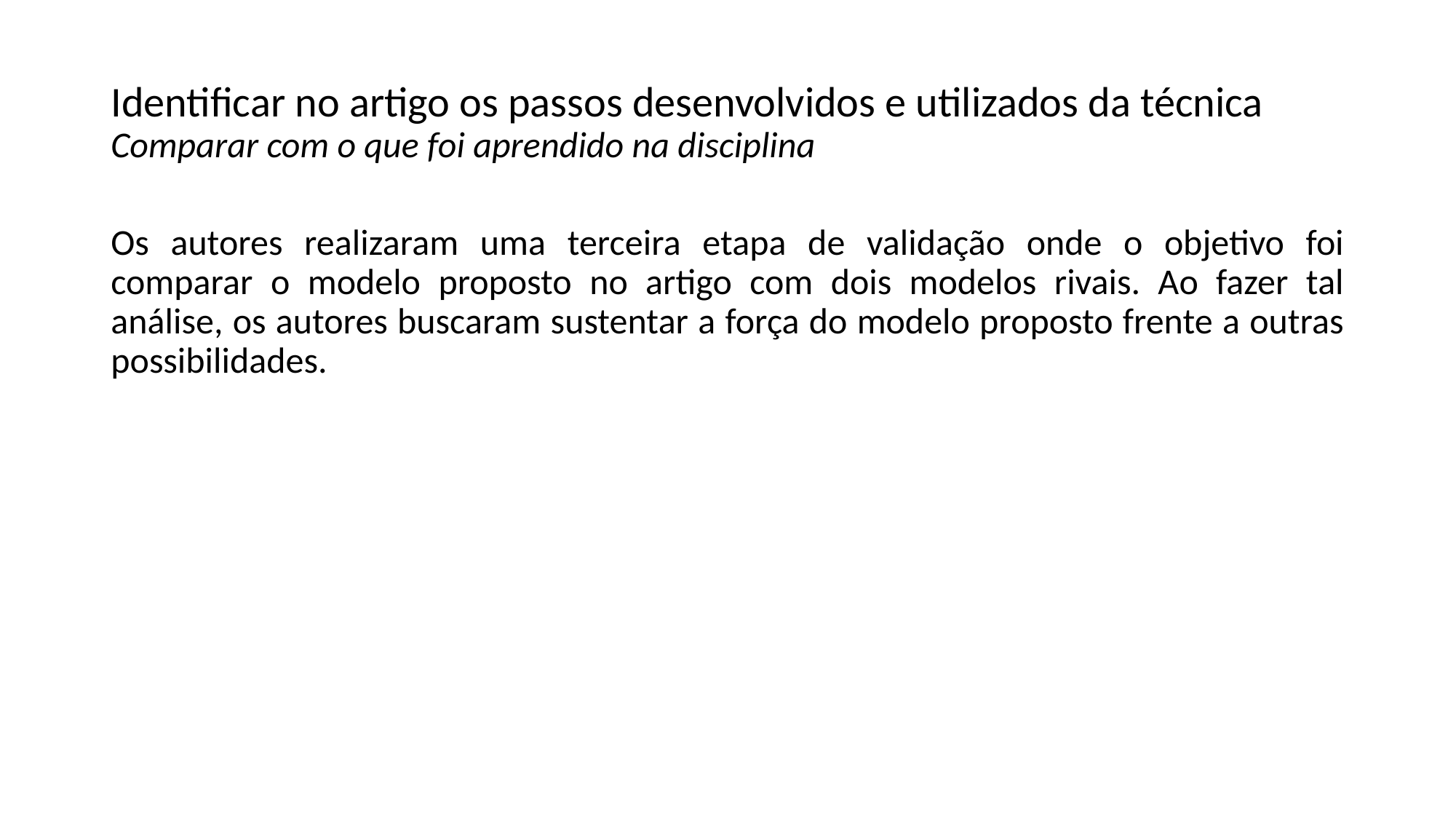

# Identificar no artigo os passos desenvolvidos e utilizados da técnica Comparar com o que foi aprendido na disciplina
Os autores realizaram uma terceira etapa de validação onde o objetivo foi comparar o modelo proposto no artigo com dois modelos rivais. Ao fazer tal análise, os autores buscaram sustentar a força do modelo proposto frente a outras possibilidades.